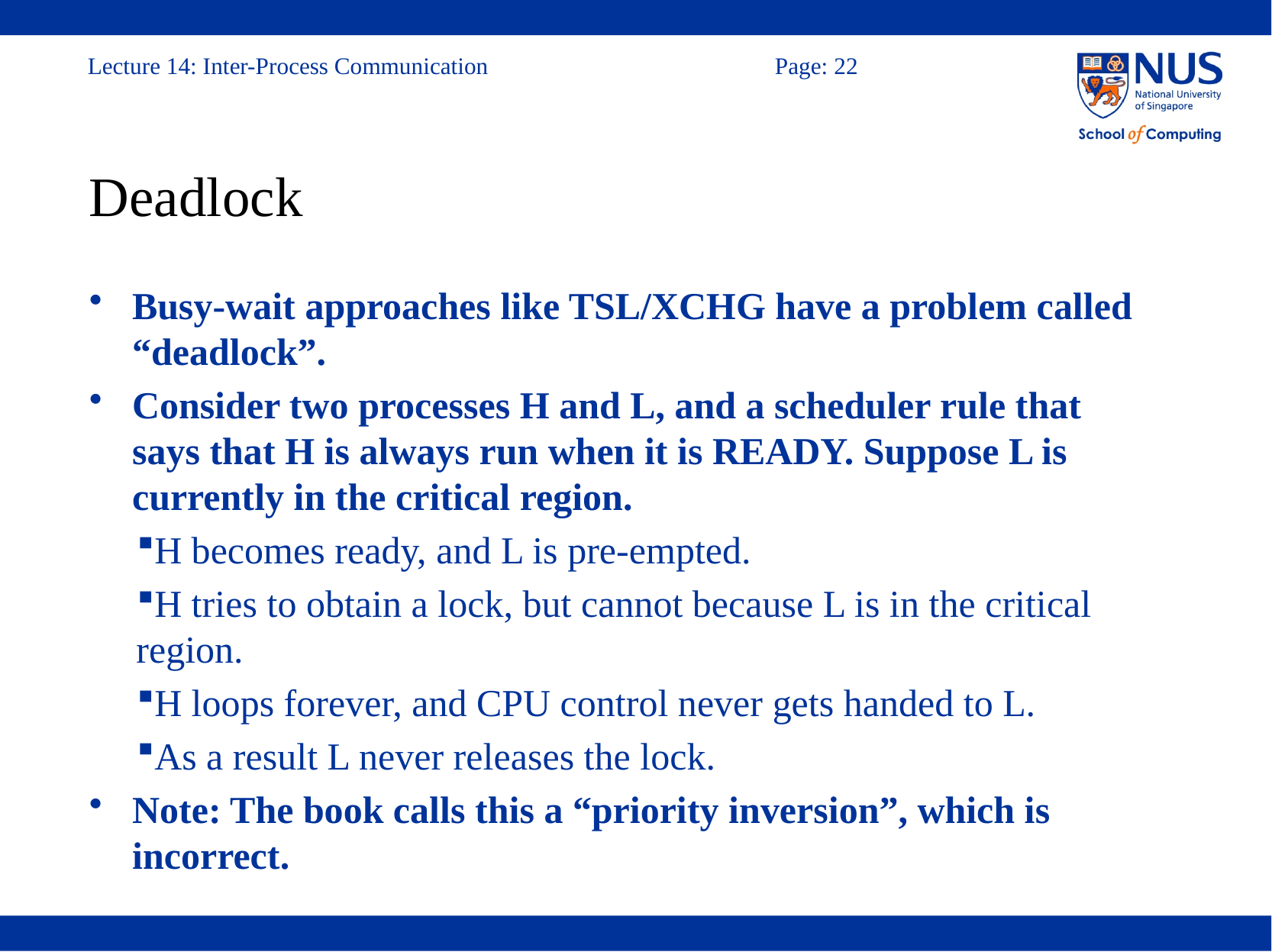

# Deadlock
Busy-wait approaches like TSL/XCHG have a problem called “deadlock”.
Consider two processes H and L, and a scheduler rule that says that H is always run when it is READY. Suppose L is currently in the critical region.
H becomes ready, and L is pre-empted.
H tries to obtain a lock, but cannot because L is in the critical region.
H loops forever, and CPU control never gets handed to L.
As a result L never releases the lock.
Note: The book calls this a “priority inversion”, which is incorrect.